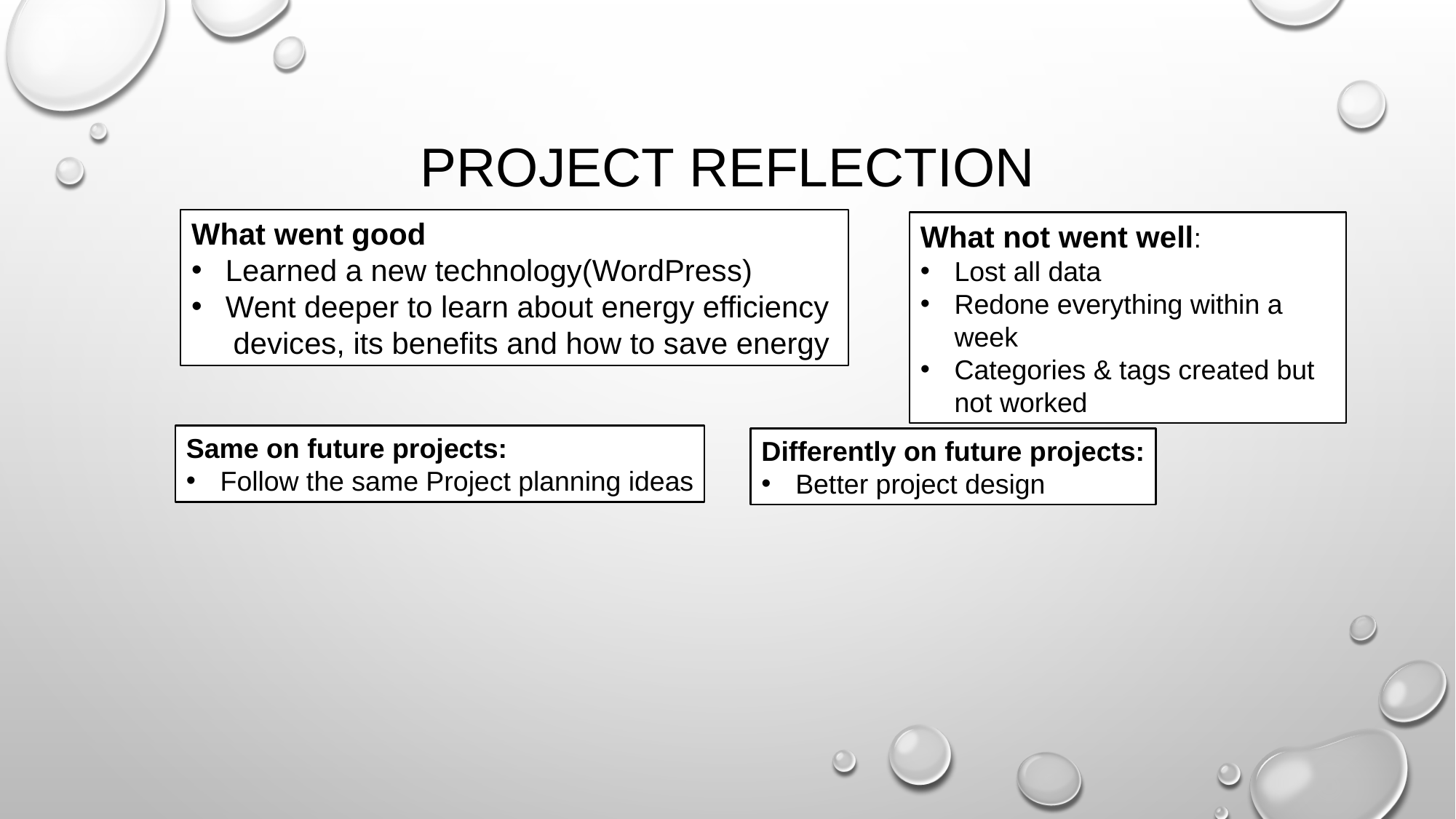

# Project Reflection
What went good
Learned a new technology(WordPress)
Went deeper to learn about energy efficiency
     devices, its benefits and how to save energy
What not went well:
Lost all data
Redone everything within a week
Categories & tags created but not worked
Same on future projects:
Follow the same Project planning ideas
Differently on future projects:
Better project design